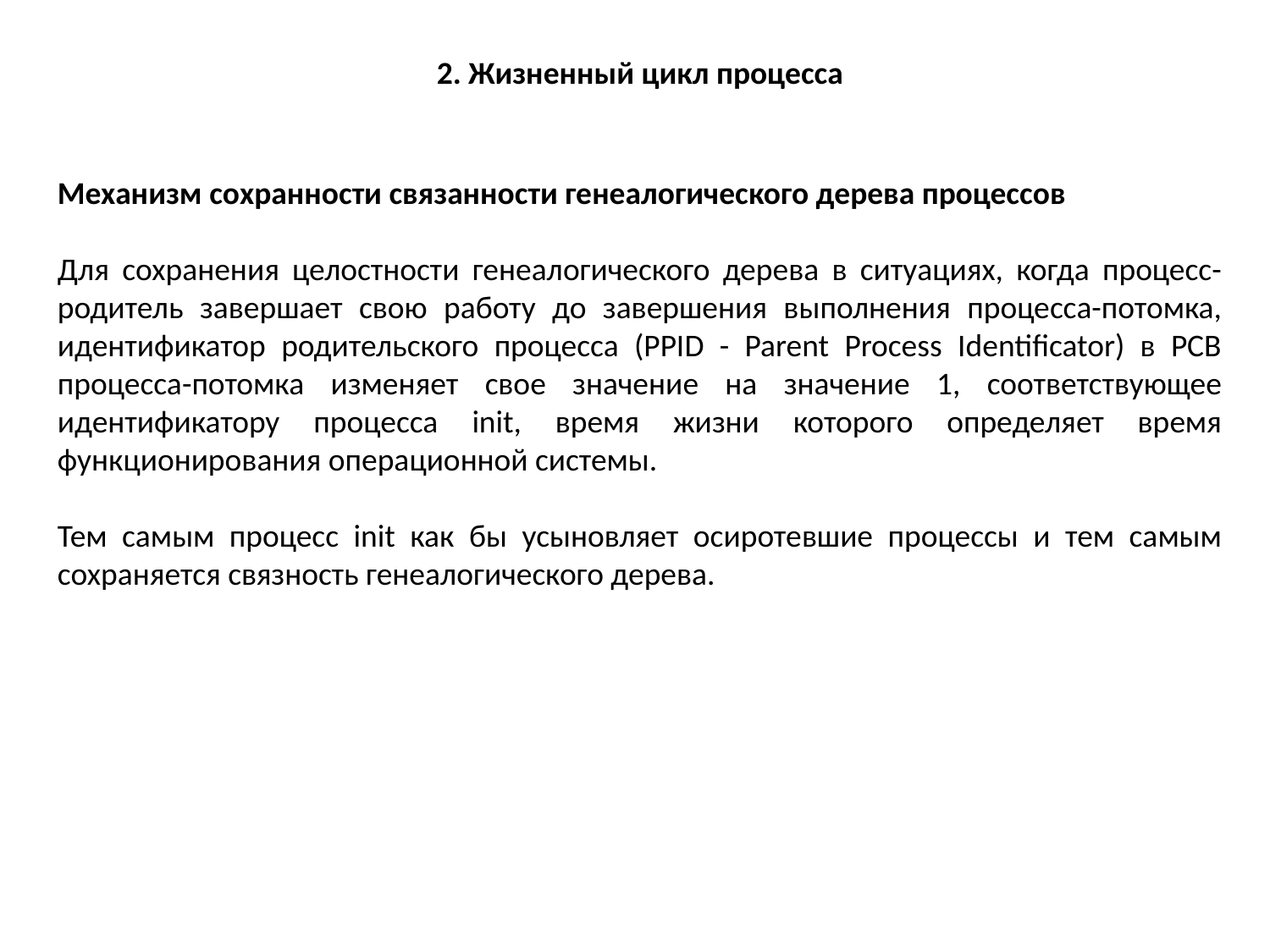

2. Жизненный цикл процесса
Механизм сохранности связанности генеалогического дерева процессов

Для сохранения целостности генеалогического дерева в ситуациях, когда процесс-родитель завершает свою работу до завершения выполнения процесса-потомка, идентификатор родительского процесса (PPID - Parent Process Identificator) в PCB процесса-потомка изменяет свое значение на значение 1, соответствующее идентификатору процесса init, время жизни которого определяет время функционирования операционной системы.

Тем самым процесс init как бы усыновляет осиротевшие процессы и тем самым сохраняется связность генеалогического дерева.